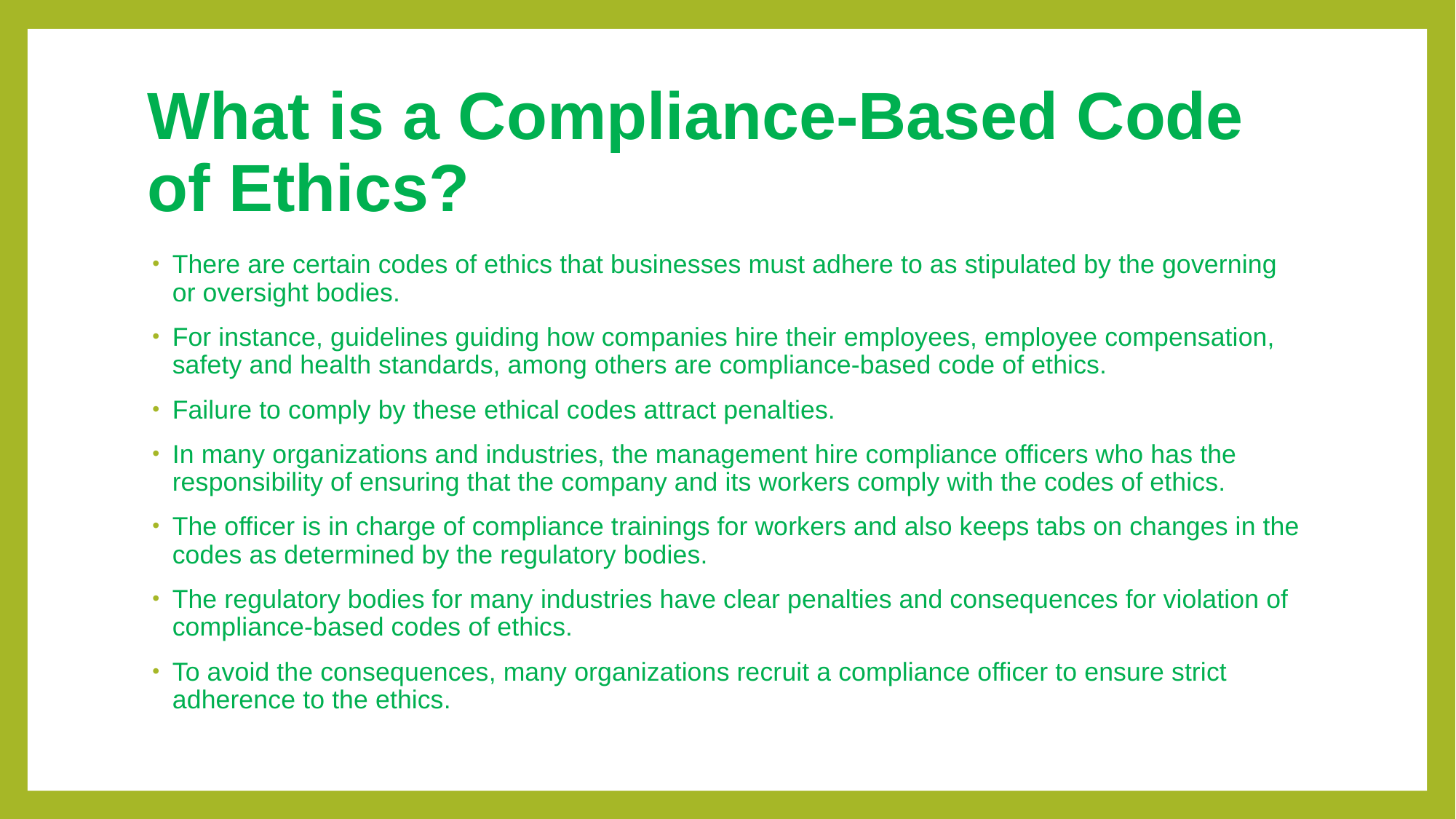

# What is a Compliance-Based Code of Ethics?
There are certain codes of ethics that businesses must adhere to as stipulated by the governing or oversight bodies.
For instance, guidelines guiding how companies hire their employees, employee compensation, safety and health standards, among others are compliance-based code of ethics.
Failure to comply by these ethical codes attract penalties.
In many organizations and industries, the management hire compliance officers who has the responsibility of ensuring that the company and its workers comply with the codes of ethics.
The officer is in charge of compliance trainings for workers and also keeps tabs on changes in the codes as determined by the regulatory bodies.
The regulatory bodies for many industries have clear penalties and consequences for violation of compliance-based codes of ethics.
To avoid the consequences, many organizations recruit a compliance officer to ensure strict adherence to the ethics.